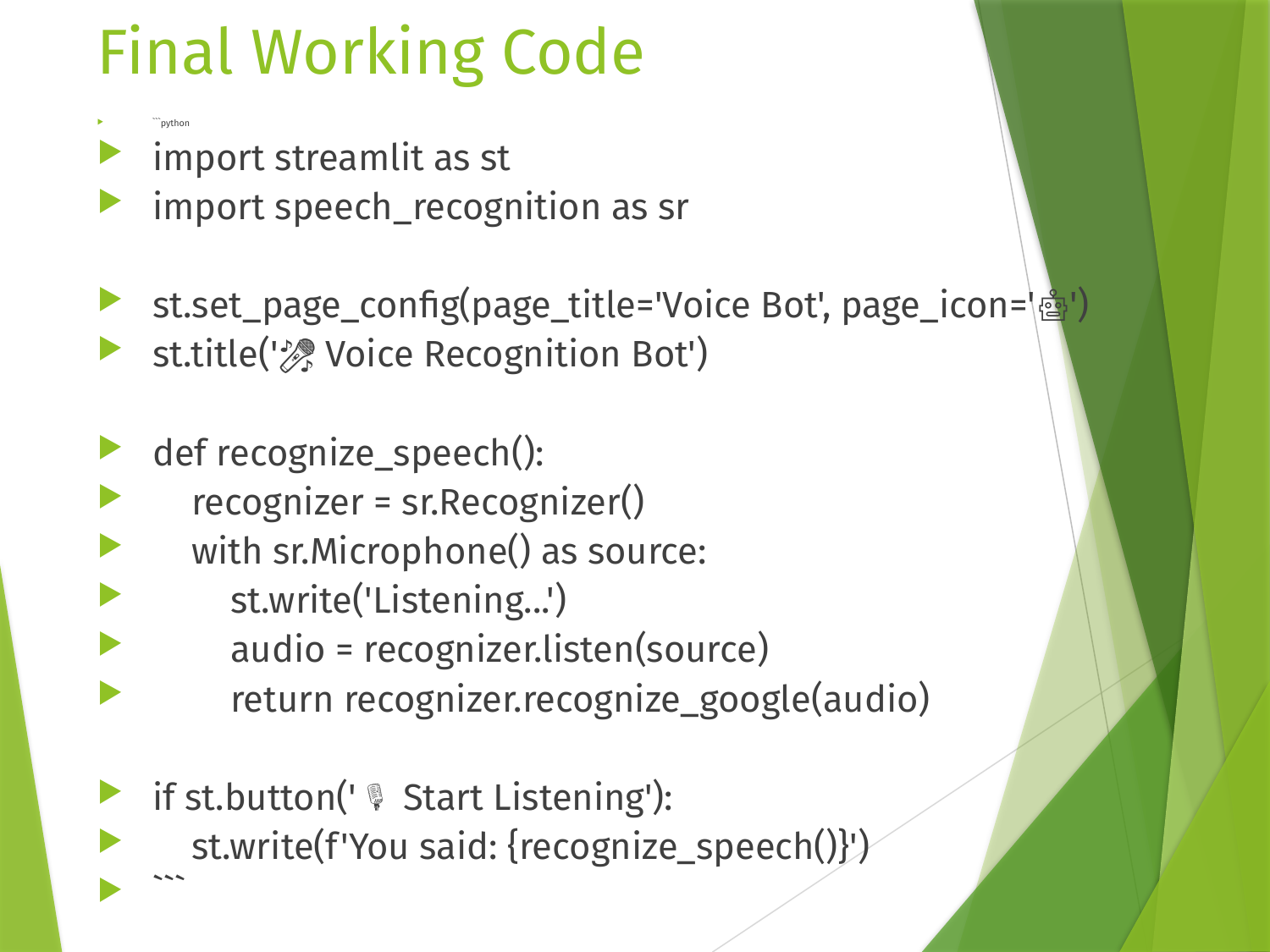

# Final Working Code
```python
import streamlit as st
import speech_recognition as sr

st.set_page_config(page_title='Voice Bot', page_icon='🤖')
st.title('🎤 Voice Recognition Bot')

def recognize_speech():
    recognizer = sr.Recognizer()
    with sr.Microphone() as source:
        st.write('Listening...')
        audio = recognizer.listen(source)
        return recognizer.recognize_google(audio)

if st.button('🎙 Start Listening'):
    st.write(f'You said: {recognize_speech()}')
```